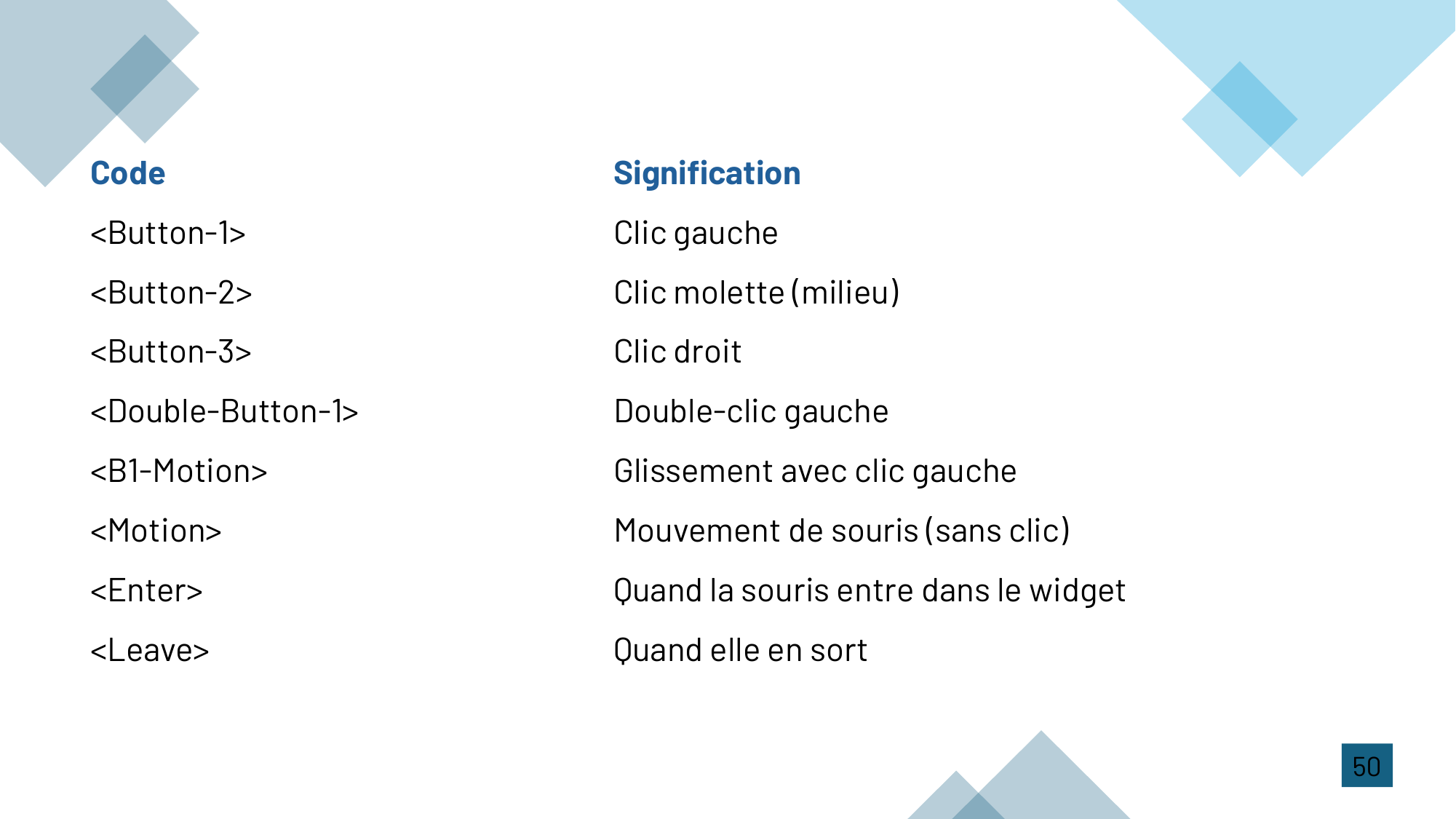

| Code | Signification |
| --- | --- |
| <Button-1> | Clic gauche |
| <Button-2> | Clic molette (milieu) |
| <Button-3> | Clic droit |
| <Double-Button-1> | Double-clic gauche |
| <B1-Motion> | Glissement avec clic gauche |
| <Motion> | Mouvement de souris (sans clic) |
| <Enter> | Quand la souris entre dans le widget |
| <Leave> | Quand elle en sort |

50